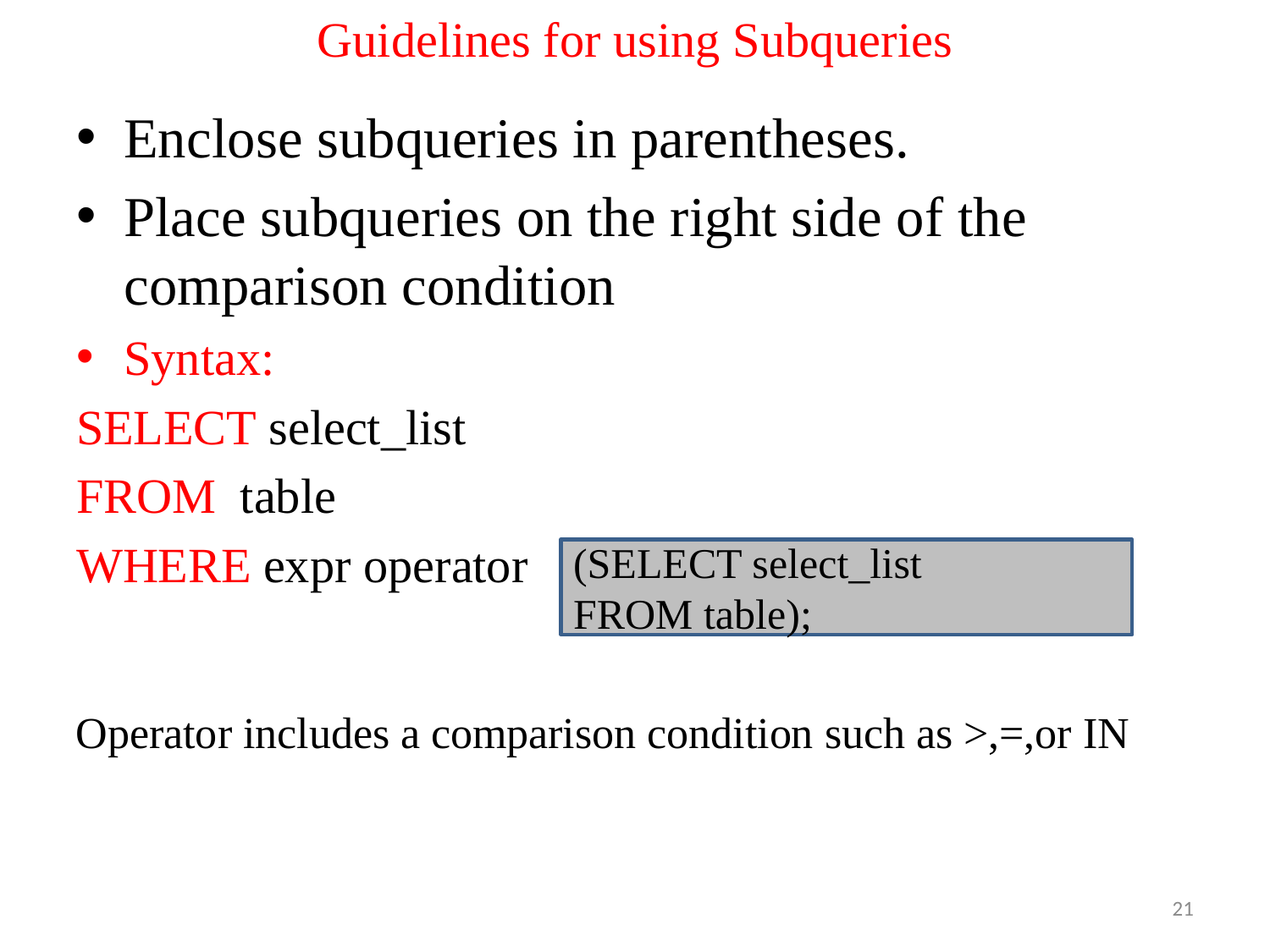

# Guidelines for using Subqueries
Enclose subqueries in parentheses.
Place subqueries on the right side of the comparison condition
Syntax:
SELECT select_list
FROM  table
WHERE expr operator

(SELECT select_list
FROM table);
Operator includes a comparison condition such as >,=,or IN
21